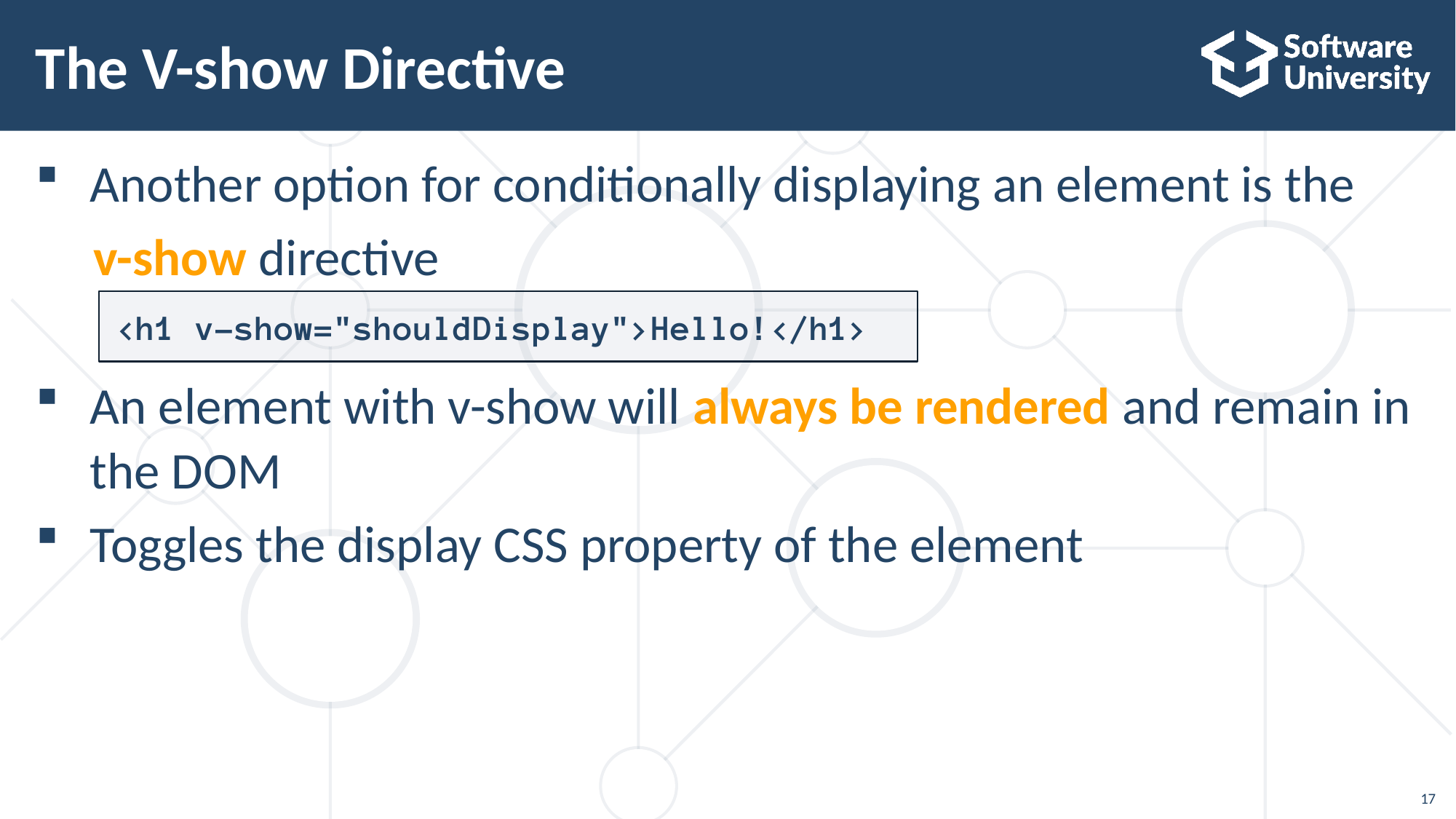

# The V-show Directive
Another option for conditionally displaying an element is the
     v-show directive

An element with v-show will always be rendered and remain in the DOM
Toggles the display CSS property of the element
<h1 v-show="shouldDisplay">Hello!</h1>
17